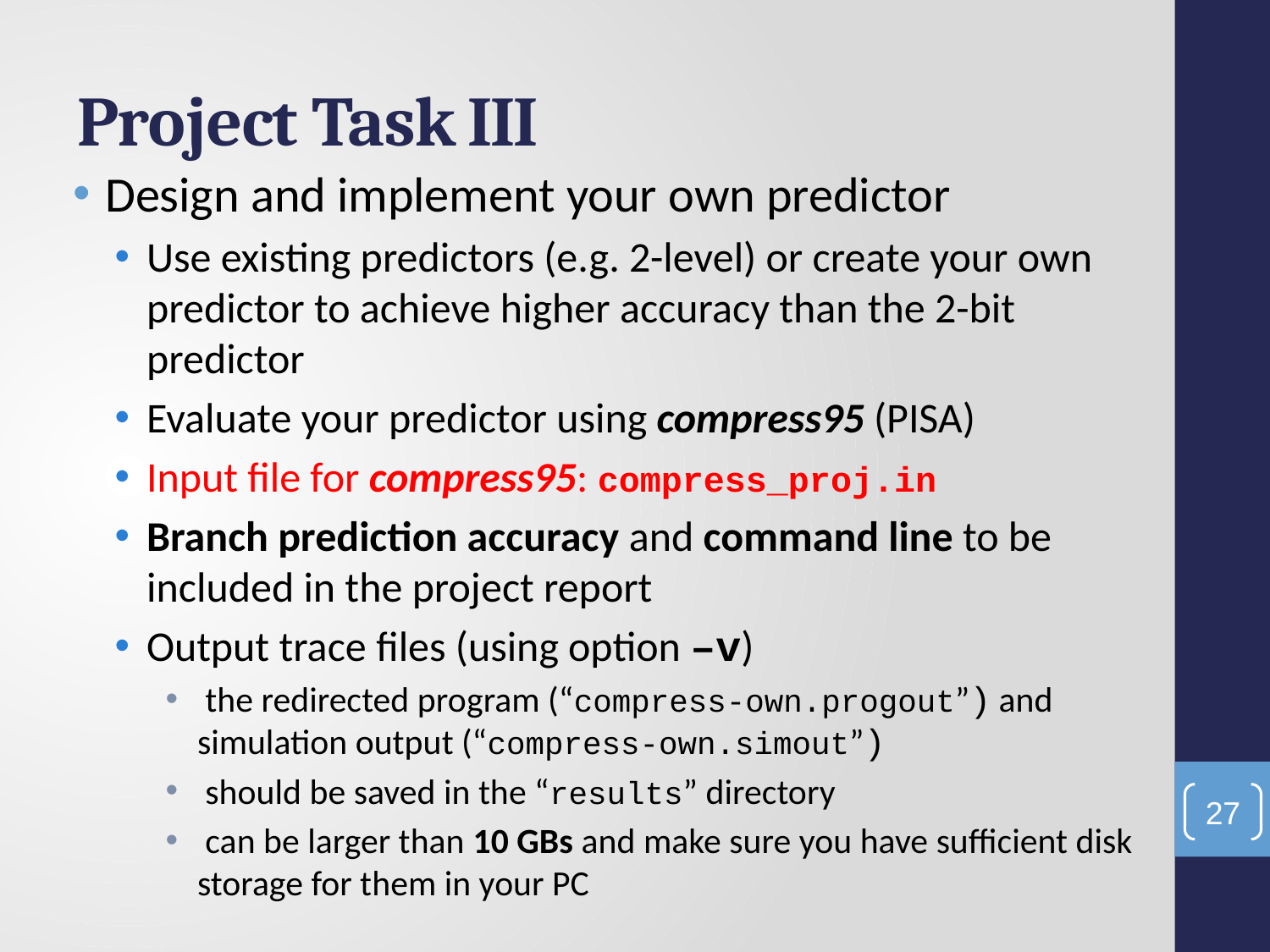

# Project Task III
Design and implement your own predictor
Use existing predictors (e.g. 2-level) or create your own predictor to achieve higher accuracy than the 2-bit predictor
Evaluate your predictor using compress95 (PISA)
Input file for compress95: compress_proj.in
Branch prediction accuracy and command line to be included in the project report
Output trace files (using option –v)
 the redirected program (“compress-own.progout”) and simulation output (“compress-own.simout”)
 should be saved in the “results” directory
 can be larger than 10 GBs and make sure you have sufficient disk storage for them in your PC
27